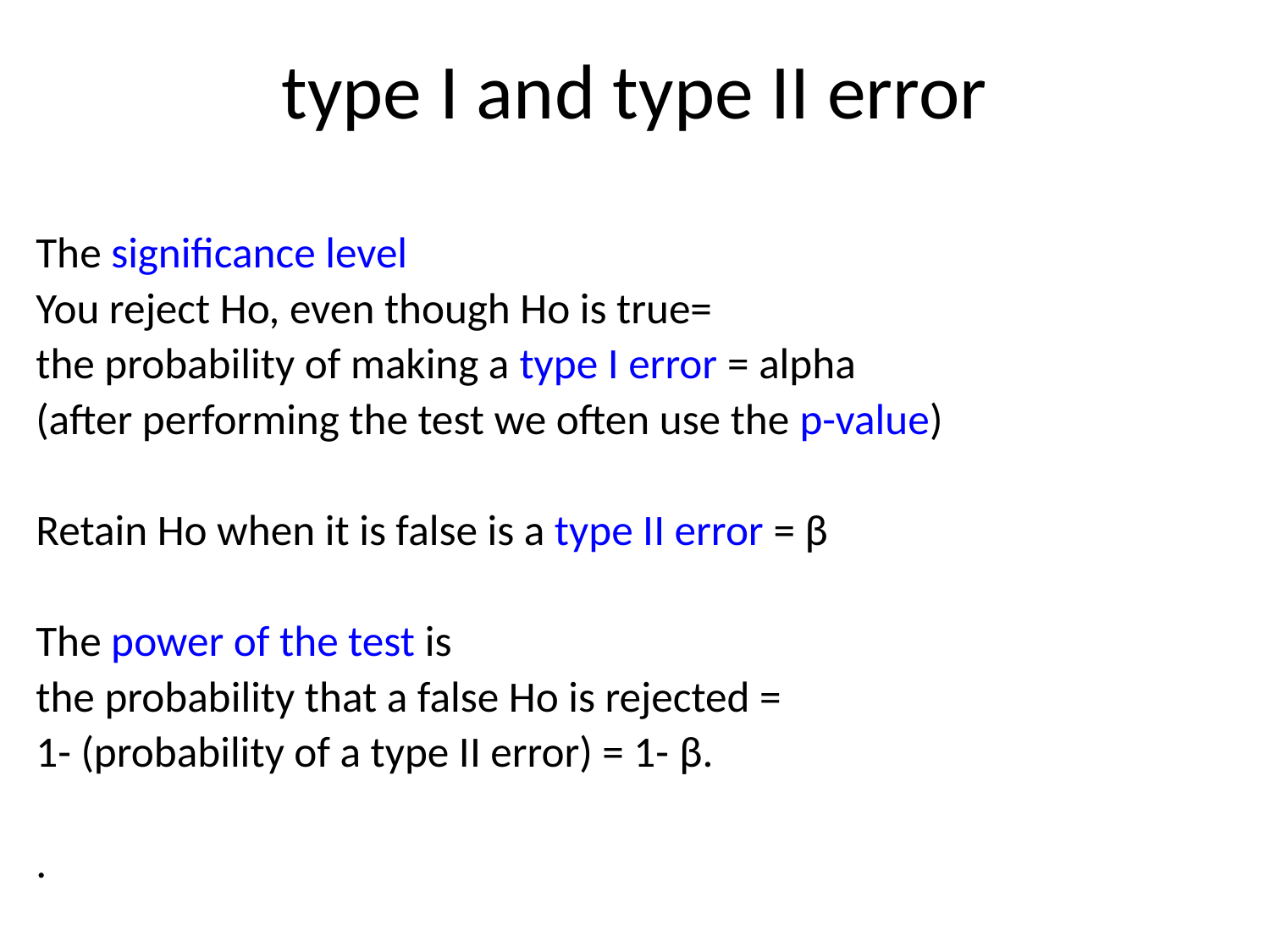

# type I and type II error
The significance level
You reject Ho, even though Ho is true=
the probability of making a type I error = alpha
(after performing the test we often use the p-value)

Retain Ho when it is false is a type II error = β

The power of the test is
the probability that a false Ho is rejected =
1- (probability of a type II error) = 1- β.

.